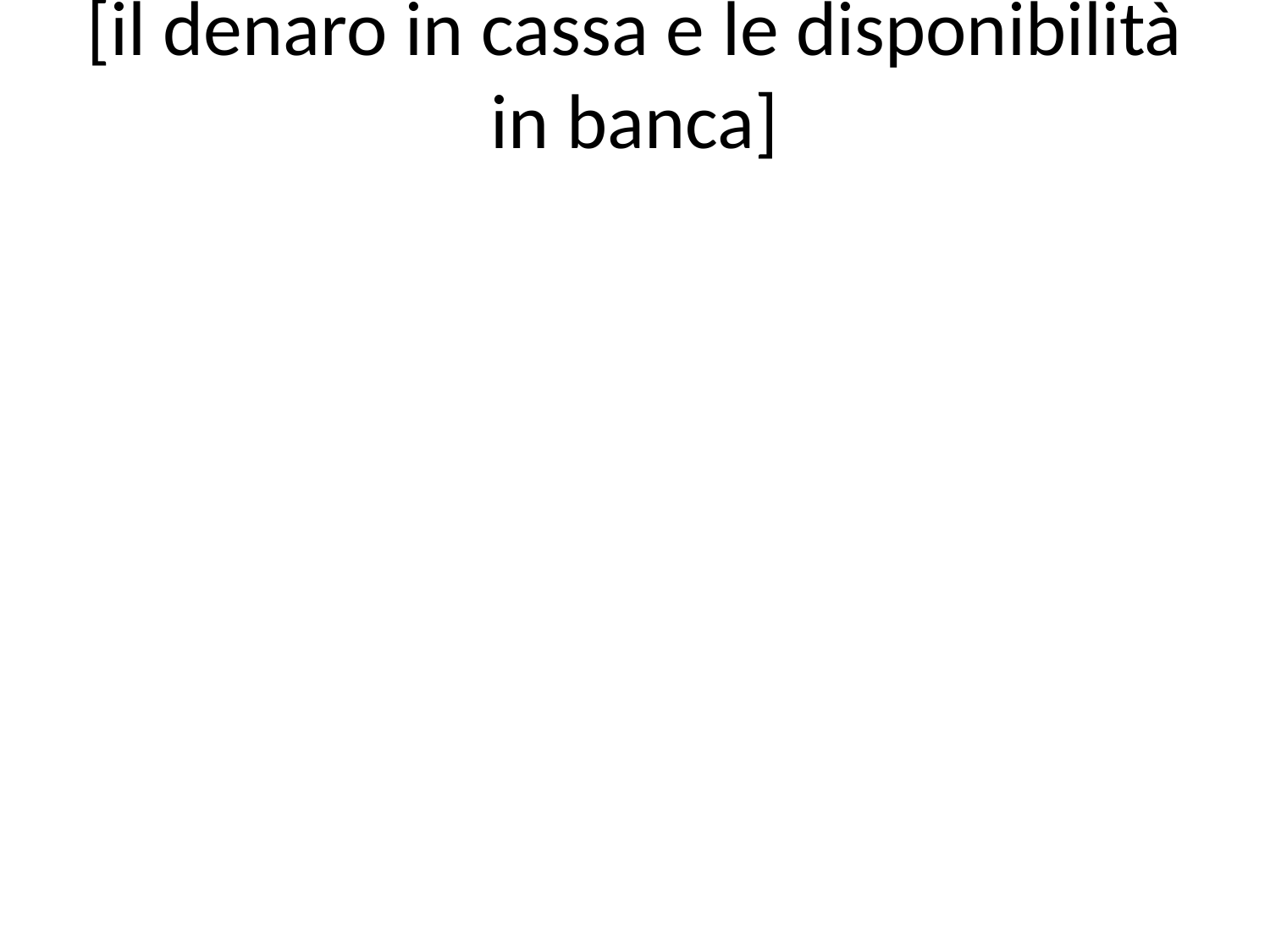

# [il denaro in cassa e le disponibilità in banca]